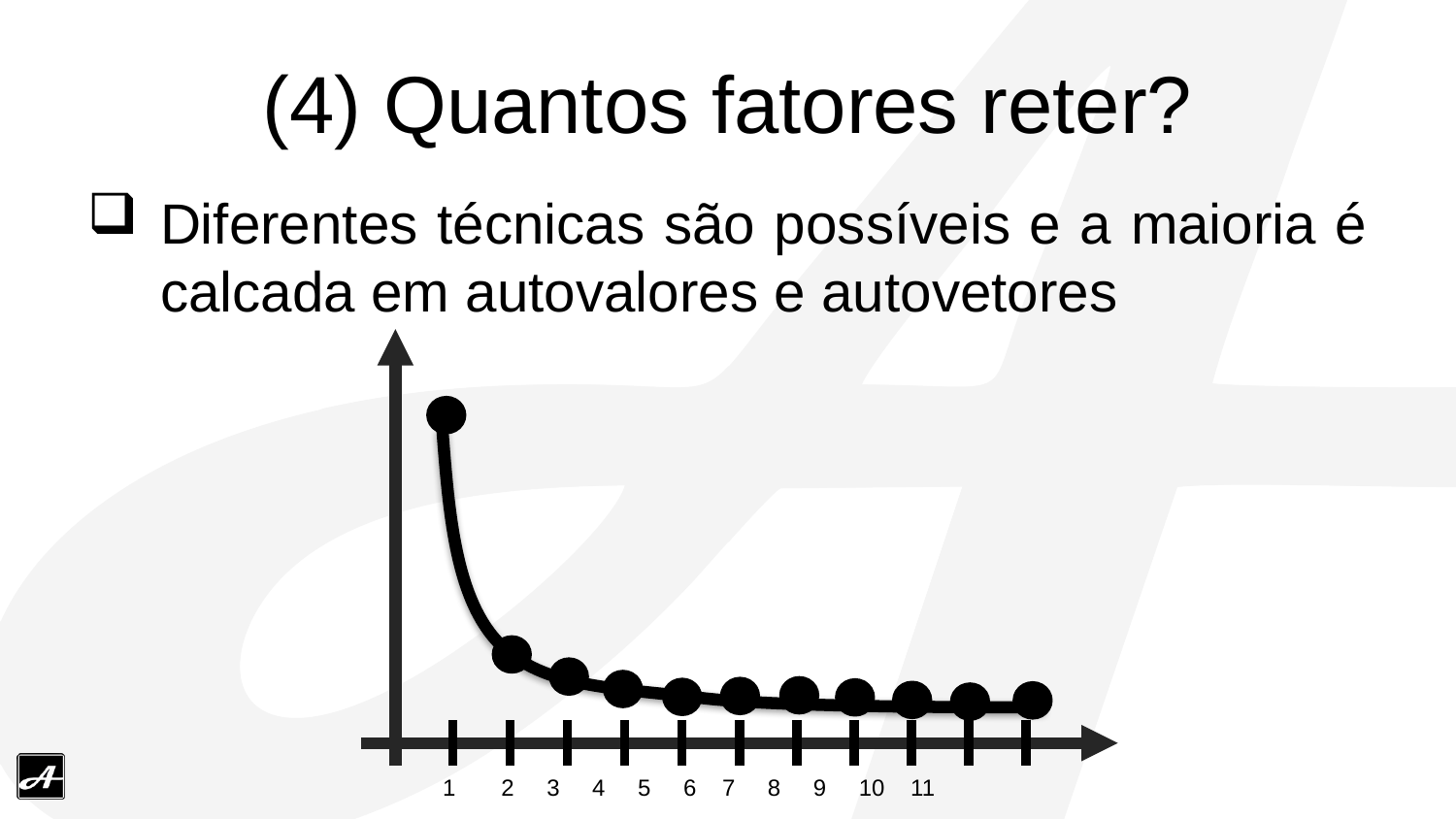

# (4) Quantos fatores reter?
Diferentes técnicas são possíveis e a maioria é calcada em autovalores e autovetores

1       2     3     4     5     6    7     8     9     10    11